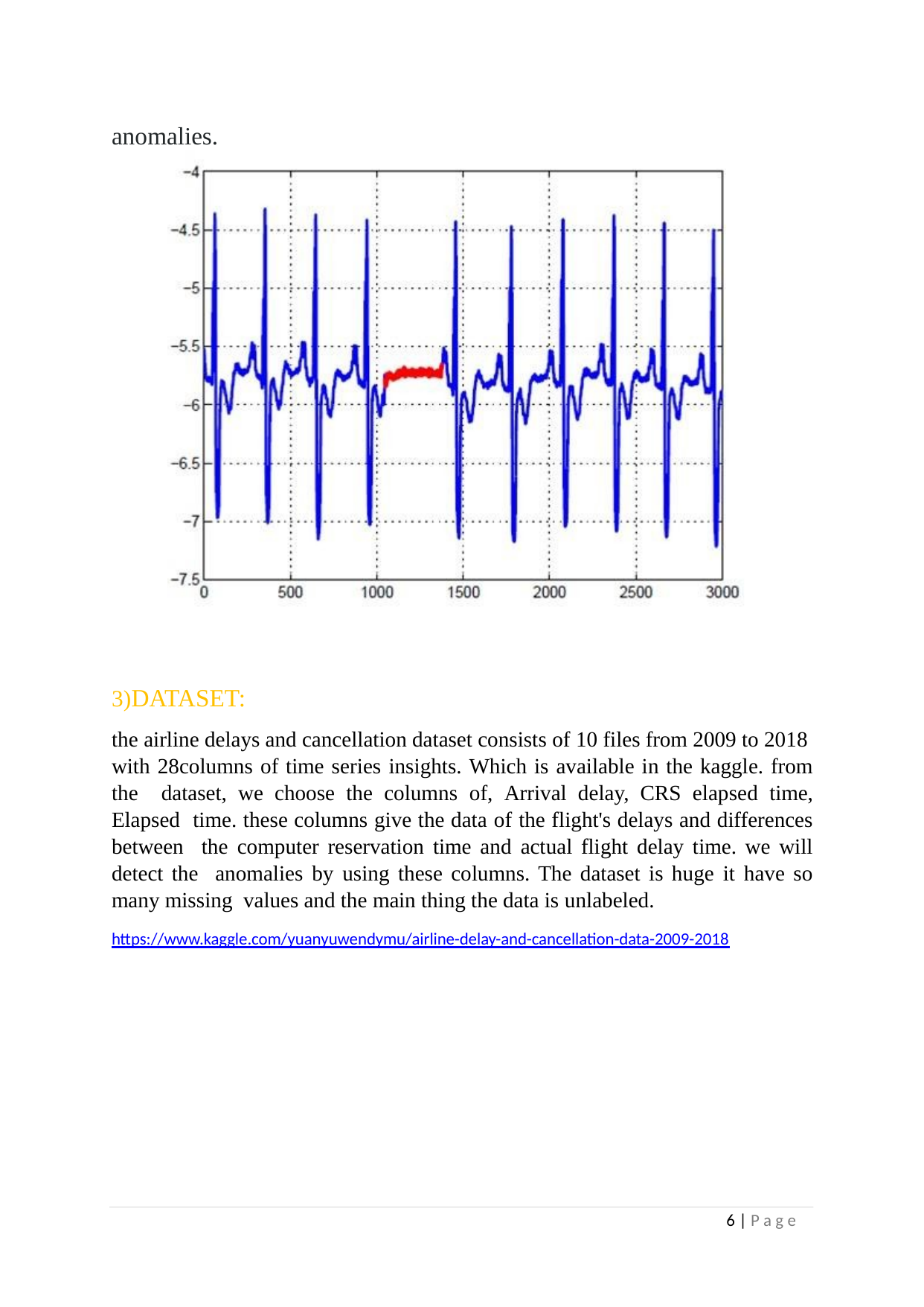

anomalies.

3)DATASET:
the airline delays and cancellation dataset consists of 10 files from 2009 to 2018  with 28columns of time series insights. Which is available in the kaggle. from the  dataset, we choose the columns of, Arrival delay, CRS elapsed time, Elapsed  time. these columns give the data of the flight's delays and differences between  the computer reservation time and actual flight delay time. we will detect the  anomalies by using these columns. The dataset is huge it have so many missing  values and the main thing the data is unlabeled.
https://www.kaggle.com/yuanyuwendymu/airline-delay-and-cancellation-data-2009-2018
6 | P a g e